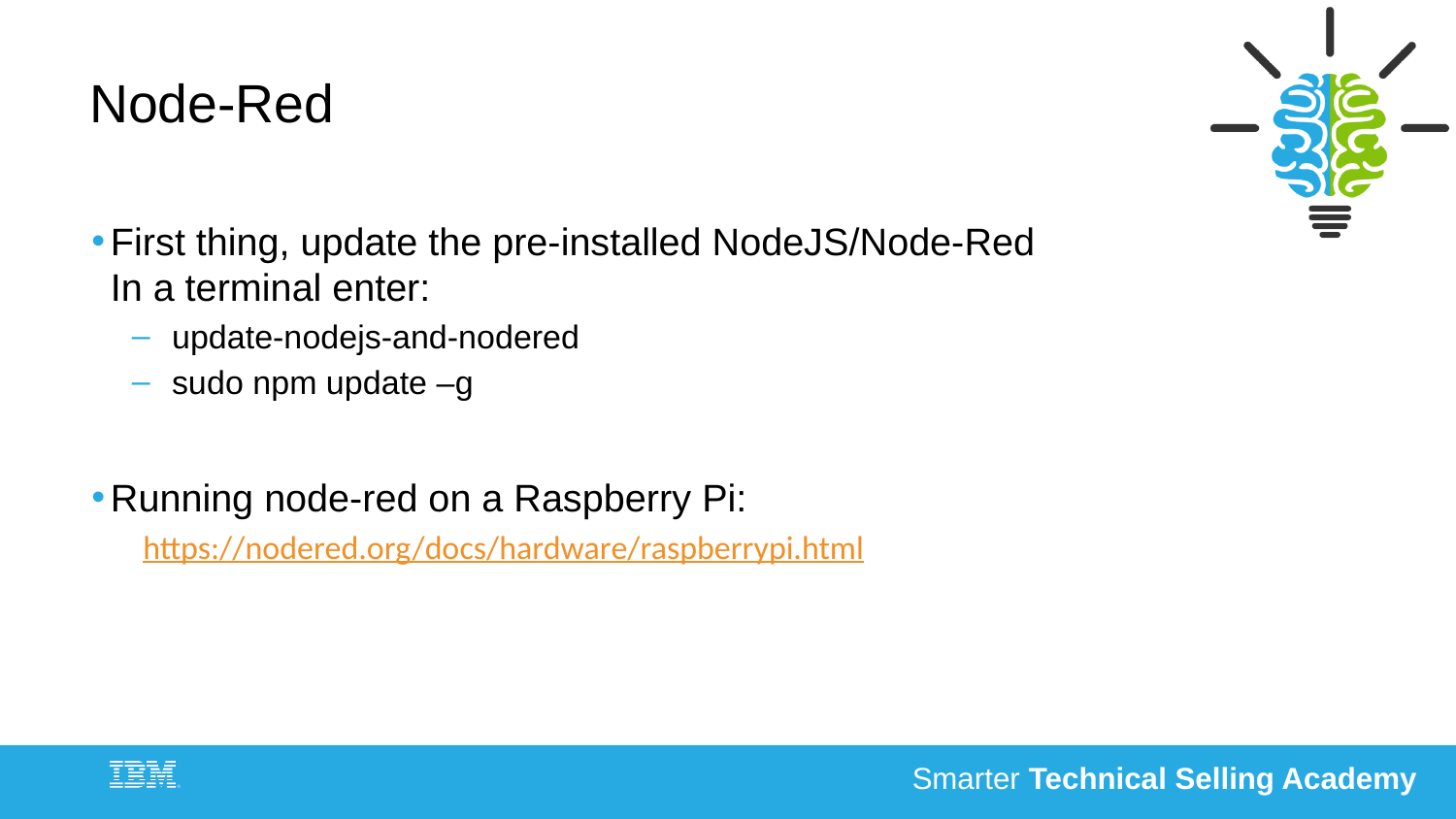

# Node-Red
First thing, update the pre-installed NodeJS/Node-Red
In a terminal enter:
update-nodejs-and-nodered
sudo npm update –g

Running node-red on a Raspberry Pi:
https://nodered.org/docs/hardware/raspberrypi.html